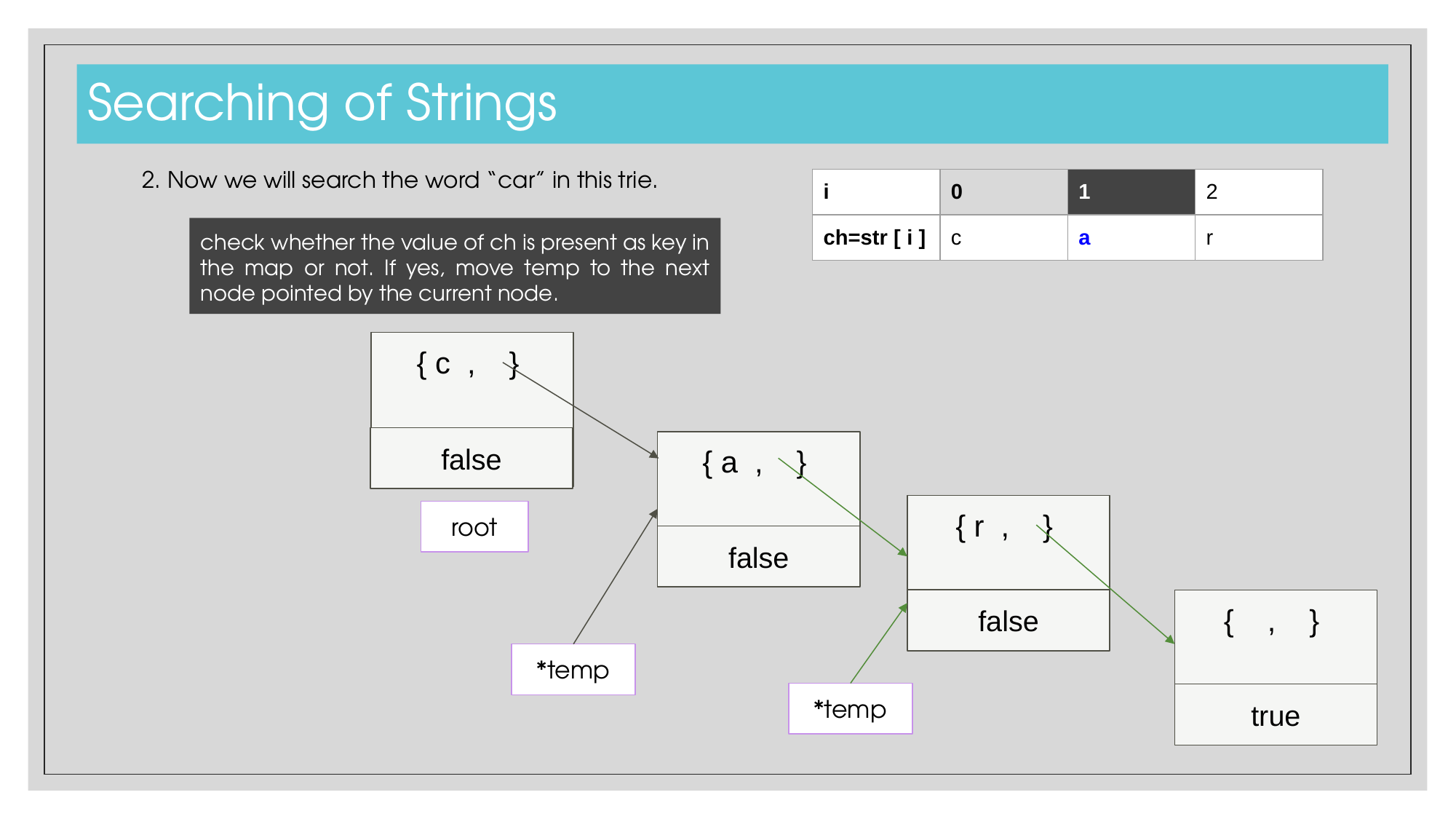

# Searching of Strings
2. Now we will search the word “car” in this trie.
| i | 0 | 1 | 2 |
| --- | --- | --- | --- |
| ch=str [ i ] | c | a | r |
check whether the value of ch is present as key in the map or not. If yes, move temp to the next node pointed by the current node.
{ c  ,    }
false
{ a  ,    }
{ r  ,    }
root

false
false
{    ,    }
*temp

*temp

true